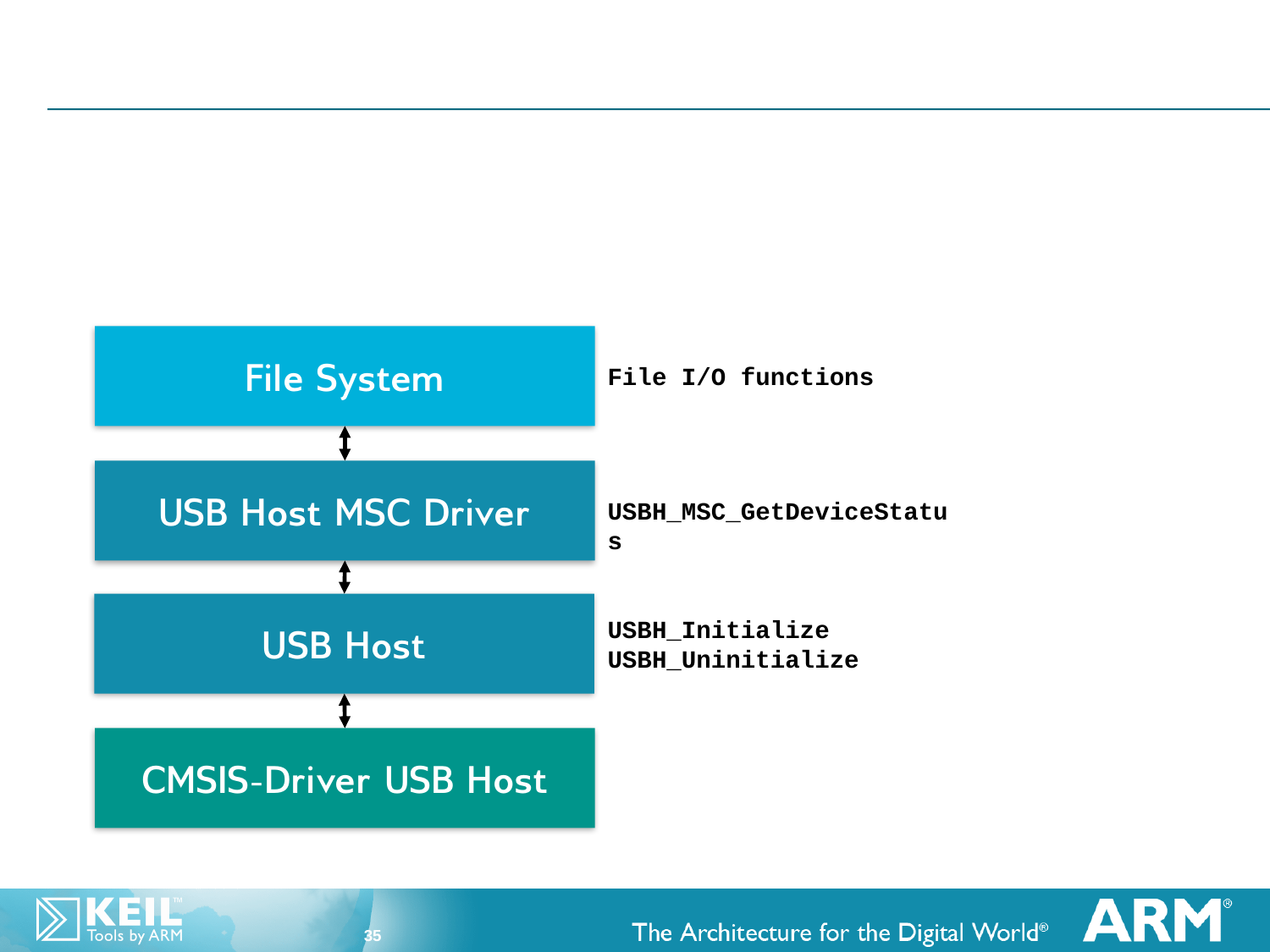

File System
File I/O functions
USB Host MSC Driver
USBH_MSC_GetDeviceStatus
USB Host
USBH_Initialize
USBH_Uninitialize
CMSIS-Driver USB Host